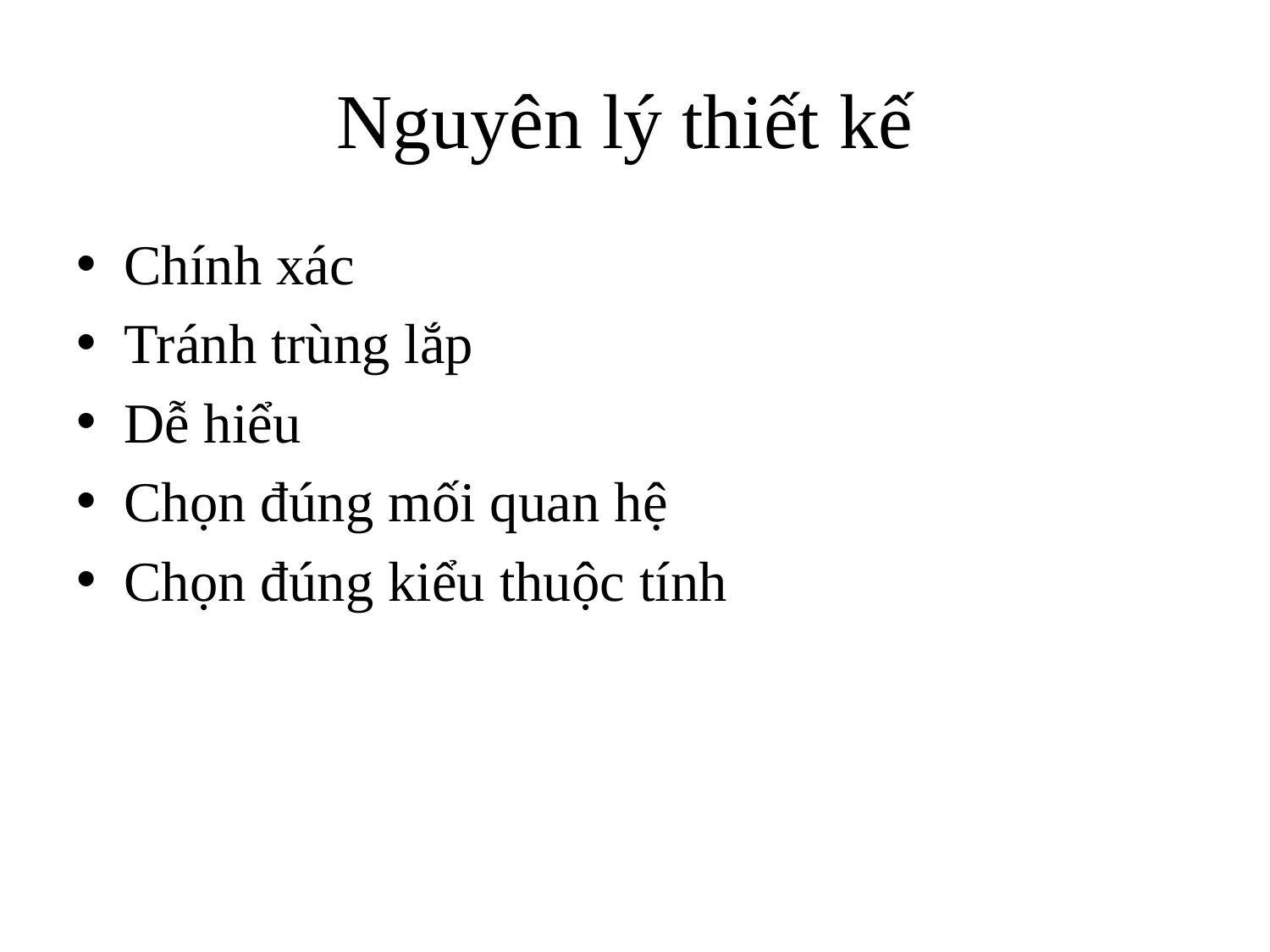

# Nguyên lý thiết kế
Chính xác
Tránh trùng lắp
Dễ hiểu
Chọn đúng mối quan hệ
Chọn đúng kiểu thuộc tính